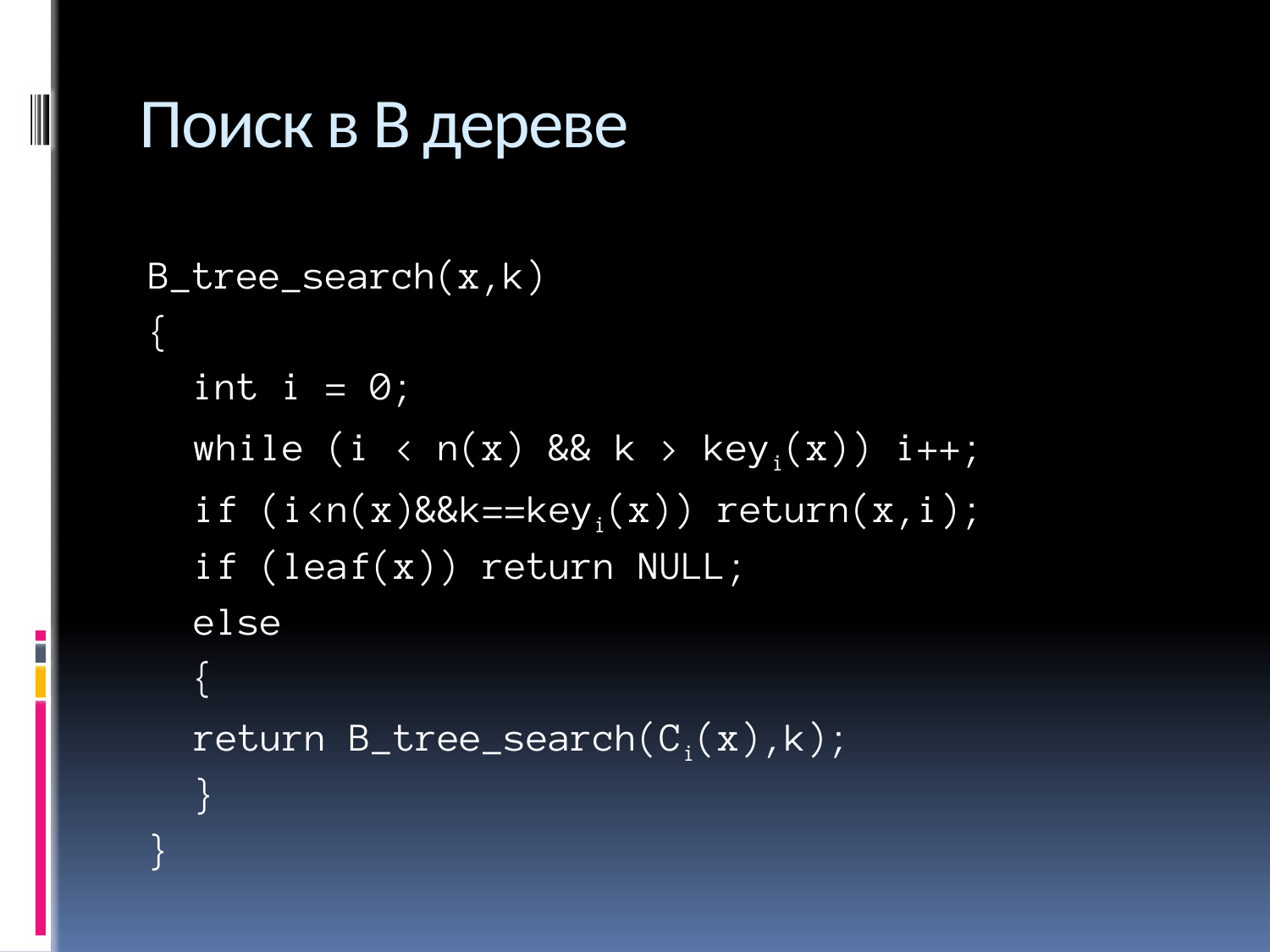

# Поиск в В дереве
B_tree_search(x,k)
{
  int i = 0;
	while (i < n(x) && k > keyi(x)) i++;
	if (i<n(x)&&k==keyi(x)) return(x,i);
	if (leaf(x)) return NULL;
	else
  {
		return B_tree_search(Ci(x),k);
	}
}